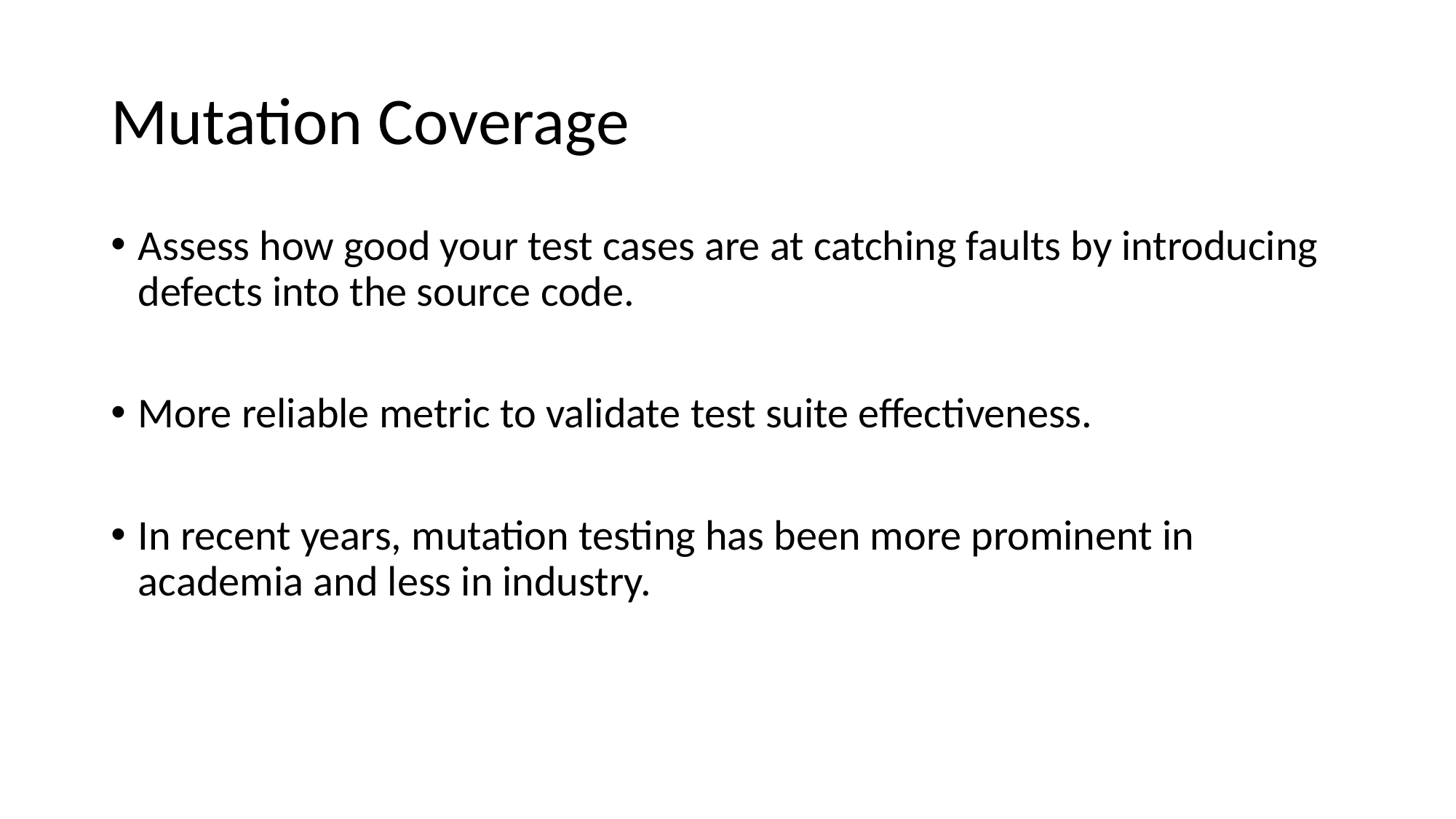

# Mutation Coverage
Assess how good your test cases are at catching faults by introducing defects into the source code.

More reliable metric to validate test suite effectiveness.

In recent years, mutation testing has been more prominent in academia and less in industry.